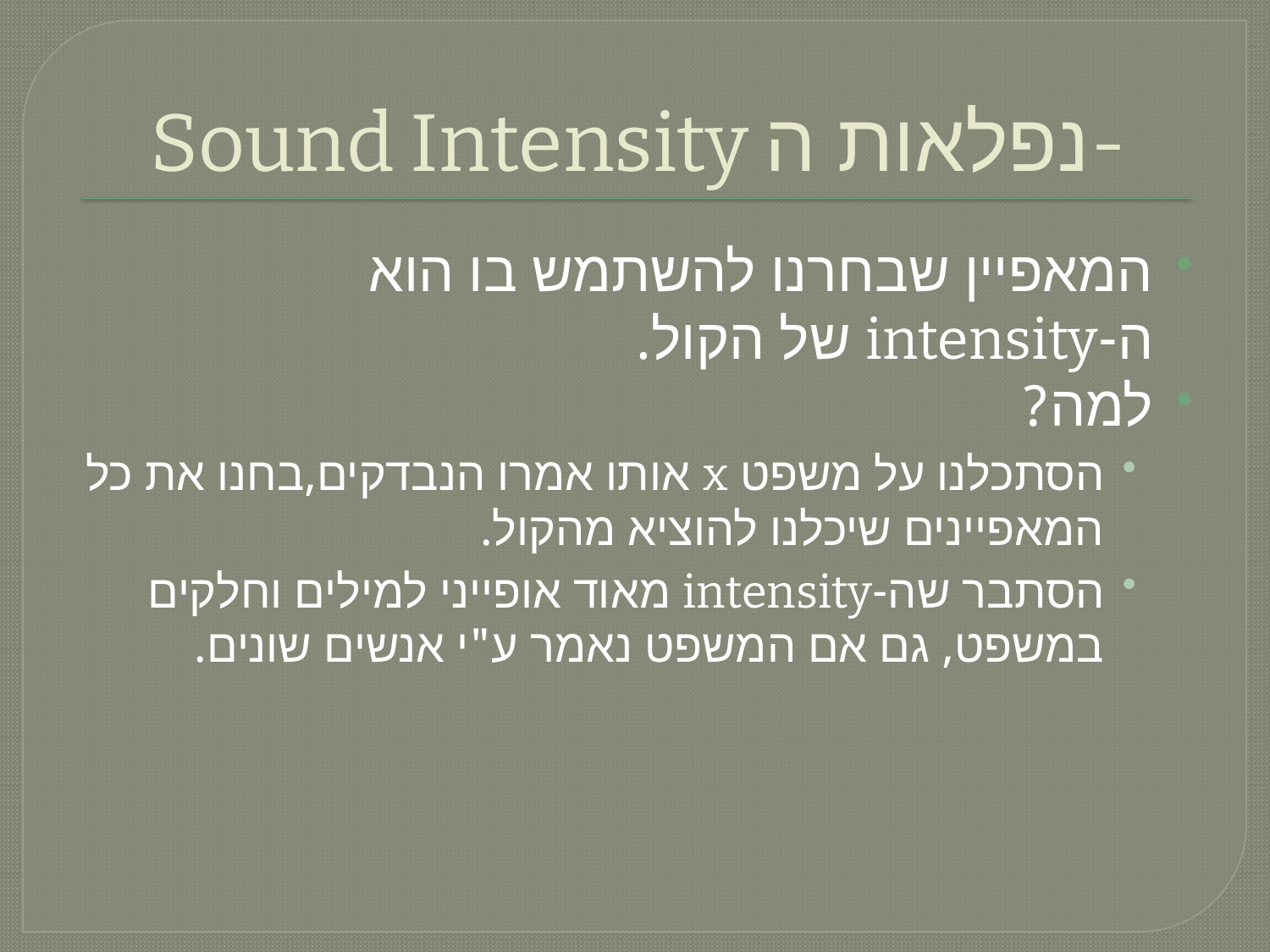

# Sound Intensity נפלאות ה-
המאפיין שבחרנו להשתמש בו הוא ה-intensity של הקול.
למה?
הסתכלנו על משפט x אותו אמרו הנבדקים,בחנו את כל המאפיינים שיכלנו להוציא מהקול.
הסתבר שה-intensity מאוד אופייני למילים וחלקים במשפט, גם אם המשפט נאמר ע"י אנשים שונים.